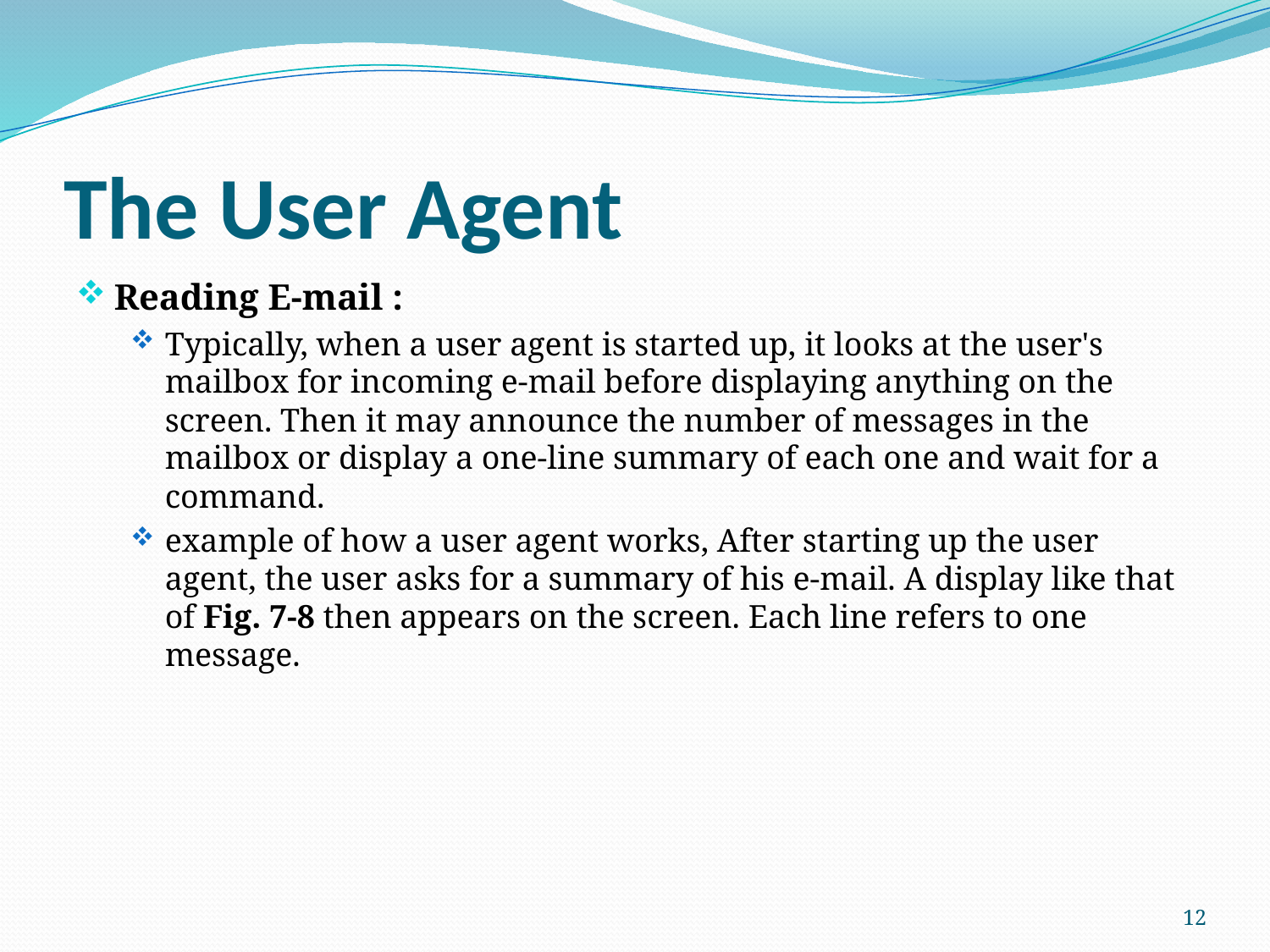

# The User Agent
Reading E-mail :
Typically, when a user agent is started up, it looks at the user's mailbox for incoming e-mail before displaying anything on the screen. Then it may announce the number of messages in the mailbox or display a one-line summary of each one and wait for a command.
example of how a user agent works, After starting up the user agent, the user asks for a summary of his e-mail. A display like that of Fig. 7-8 then appears on the screen. Each line refers to one message.

12